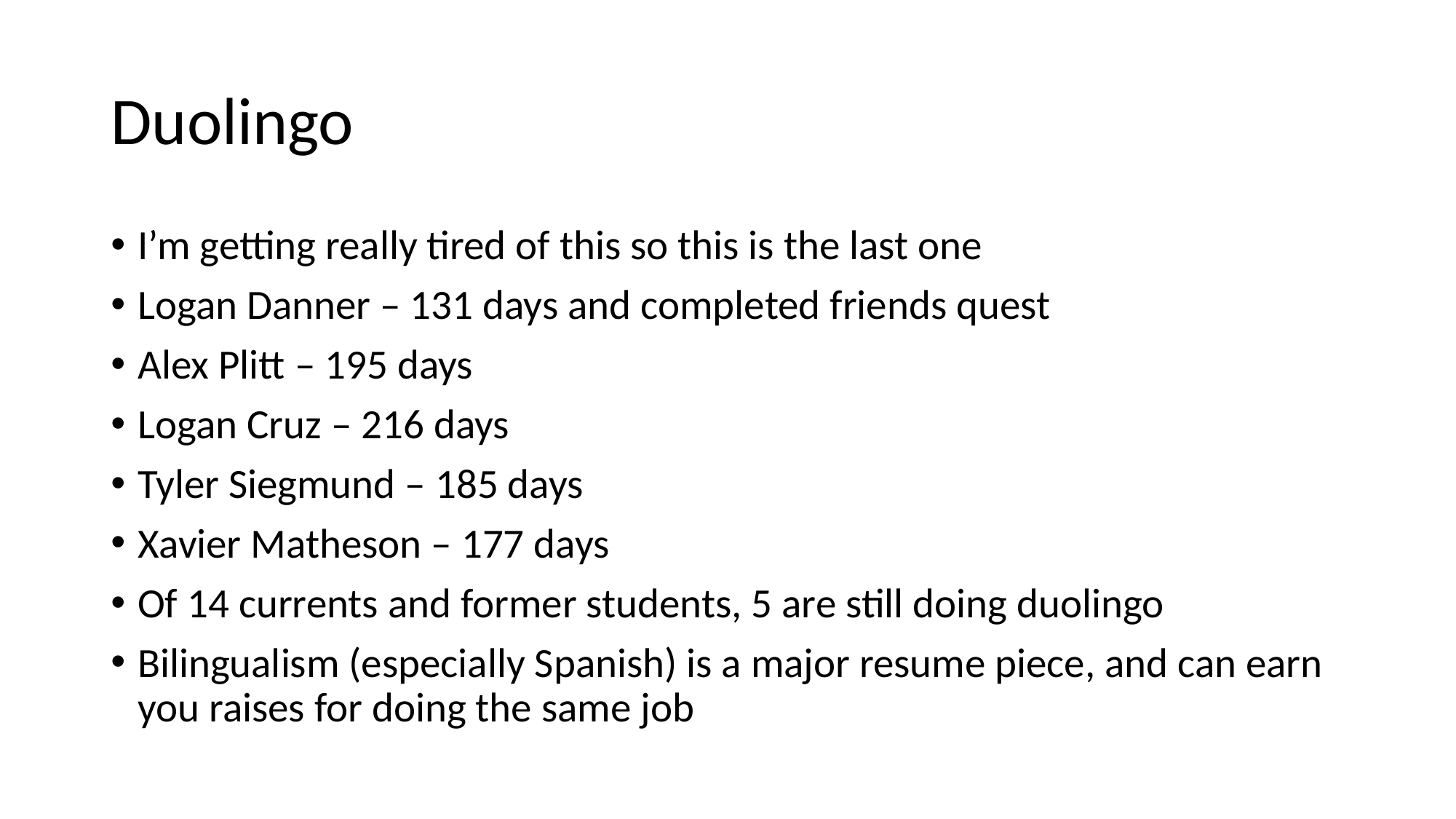

# Duolingo
I’m getting really tired of this so this is the last one
Logan Danner – 131 days and completed friends quest
Alex Plitt – 195 days
Logan Cruz – 216 days
Tyler Siegmund – 185 days
Xavier Matheson – 177 days
Of 14 currents and former students, 5 are still doing duolingo
Bilingualism (especially Spanish) is a major resume piece, and can earn you raises for doing the same job